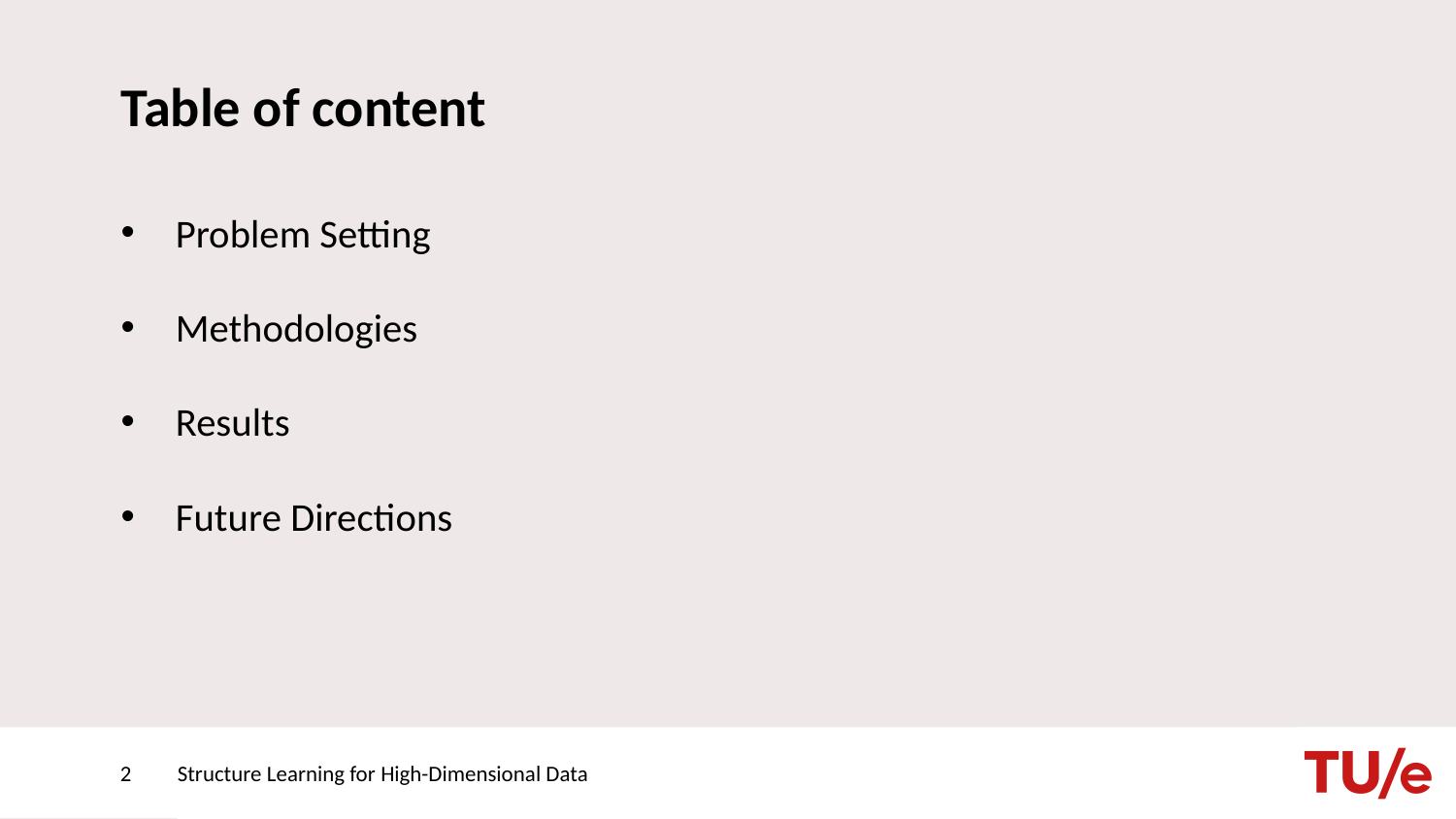

# Table of content
Problem Setting

Methodologies

Results

Future Directions
2
Structure Learning for High-Dimensional Data